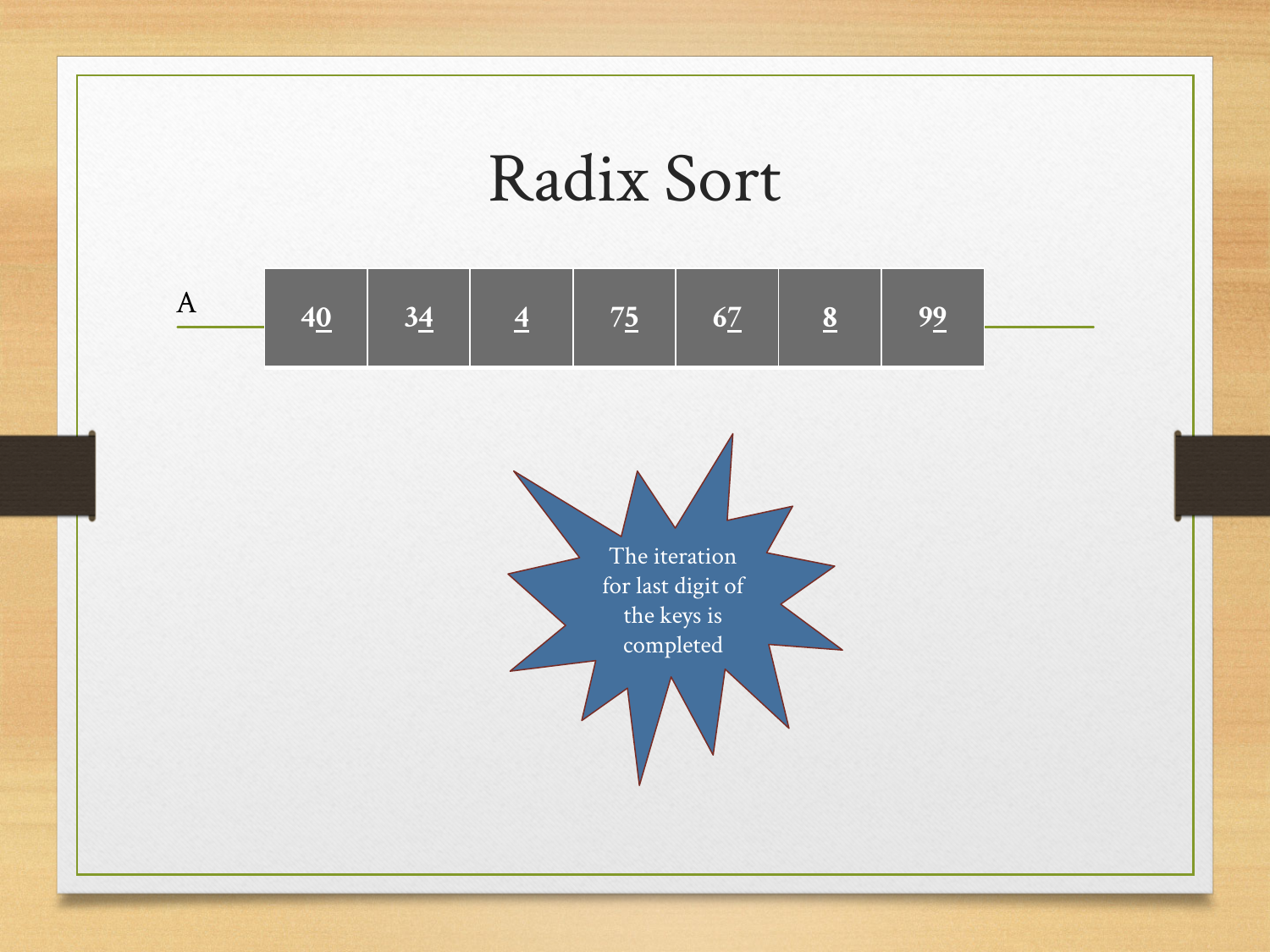

# Radix Sort
| 40 | 34 | 4 | 75 | 67 | 8 | 99 |
| --- | --- | --- | --- | --- | --- | --- |
A
The iteration for last digit of the keys is completed